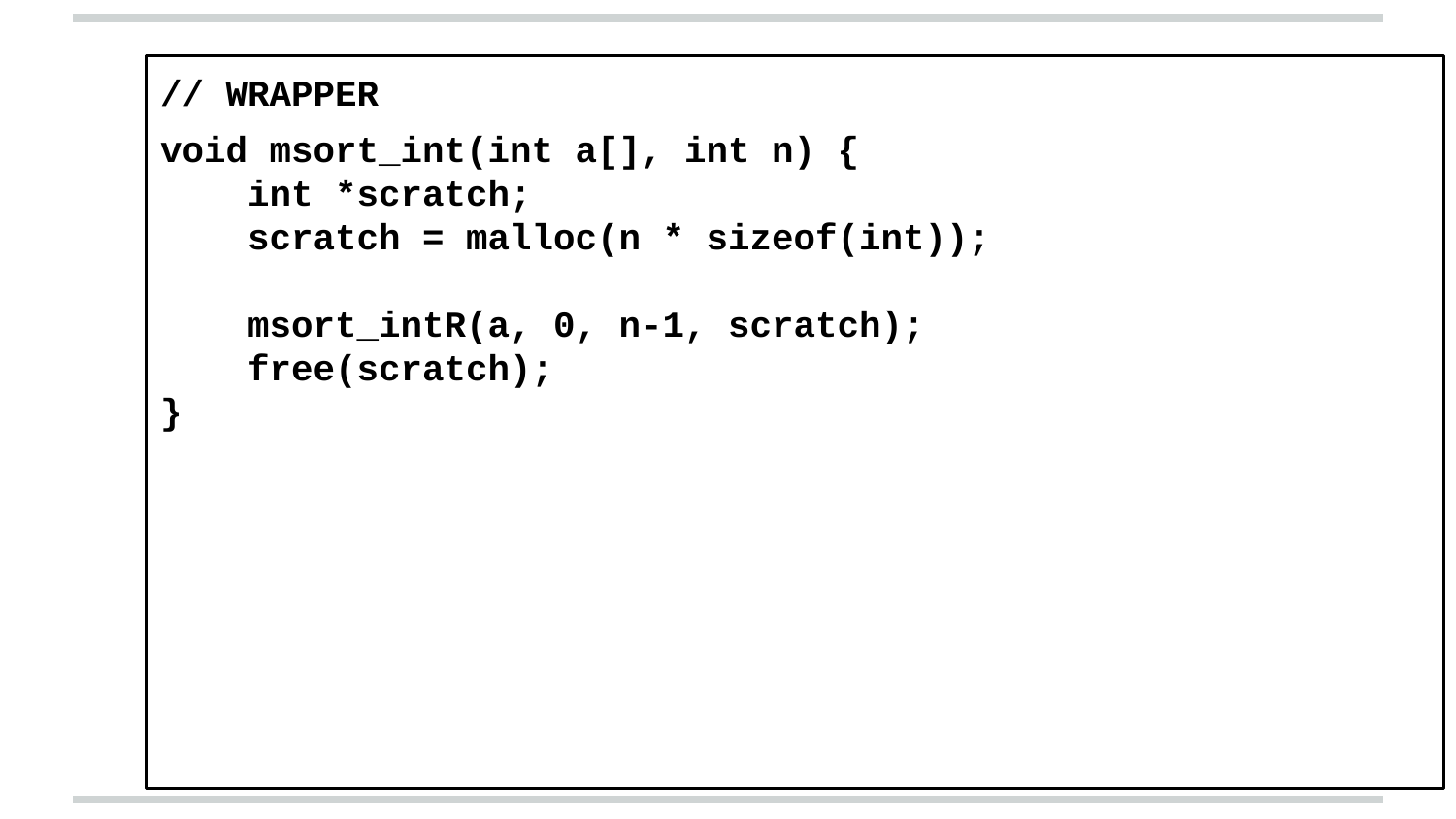

// WRAPPER
void msort_int(int a[], int n) {
    int *scratch;
    scratch = malloc(n * sizeof(int));
    msort_intR(a, 0, n-1, scratch);
    free(scratch);
}